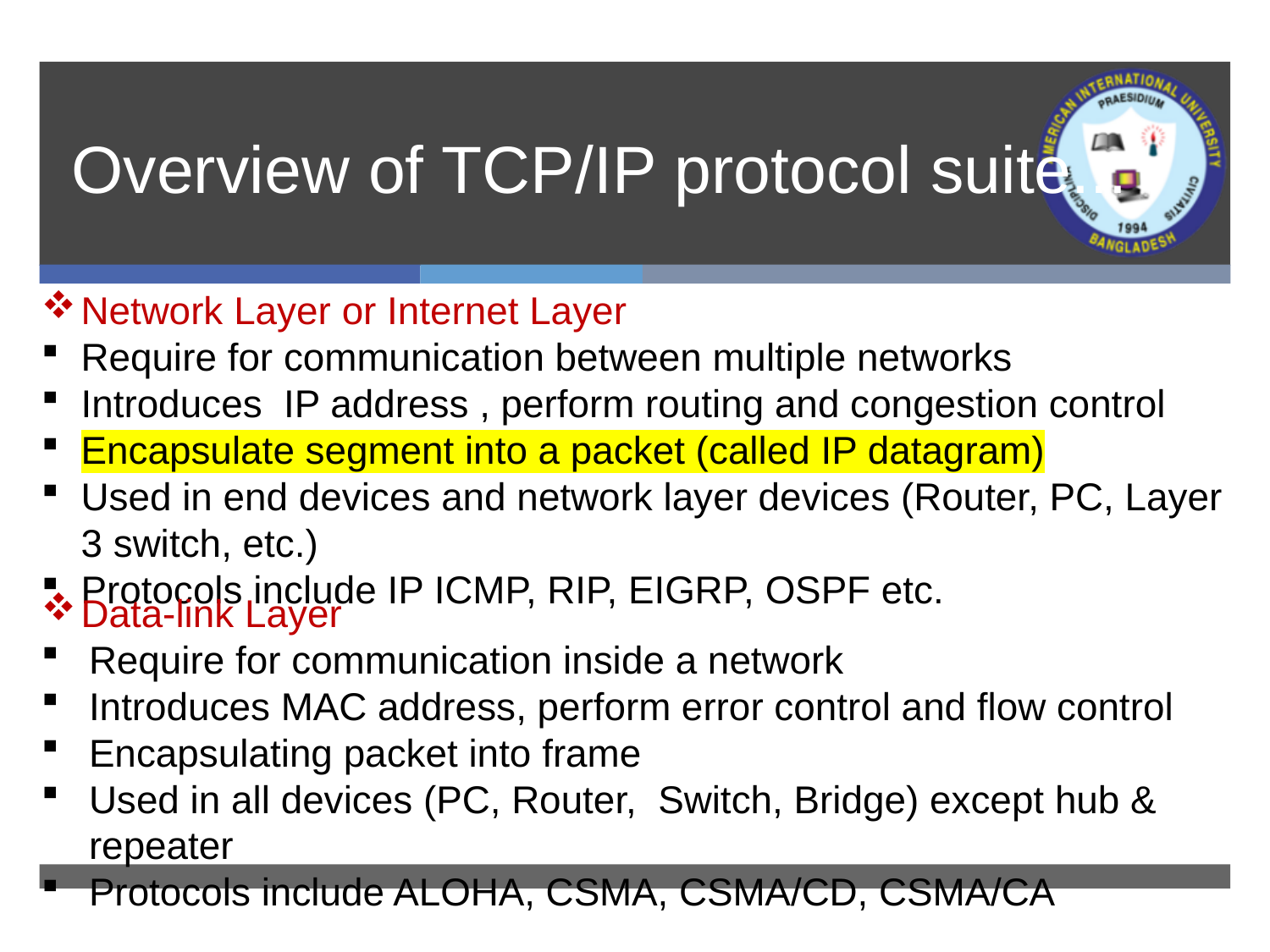

# Overview of TCP/IP protocol suite...

Network Layer or Internet Layer
Require for communication between multiple networks
Introduces  IP address , perform routing and congestion control
Encapsulate segment into a packet (called IP datagram)
Used in end devices and network layer devices (Router, PC, Layer 3 switch, etc.)
Protocols include IP ICMP, RIP, EIGRP, OSPF etc.

Data-link Layer
Require for communication inside a network
Introduces MAC address, perform error control and flow control
Encapsulating packet into frame
Used in all devices (PC, Router,  Switch, Bridge) except hub & repeater
Protocols include ALOHA, CSMA, CSMA/CD, CSMA/CA